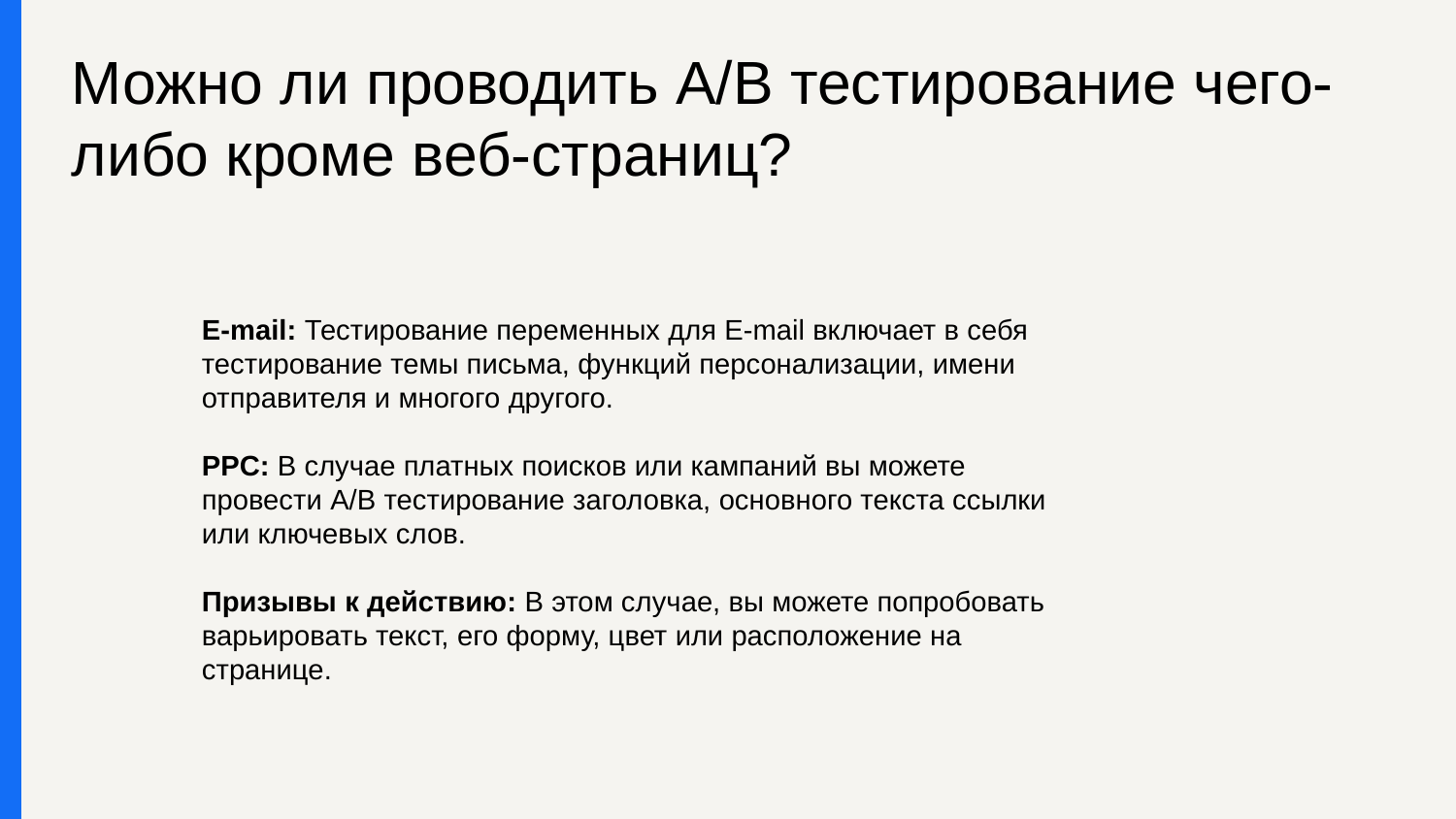

# Можно ли проводить A/B тестирование чего-либо кроме веб-страниц?
E-mail: Тестирование переменных для E-mail включает в себя тестирование темы письма, функций персонализации, имени отправителя и многого другого.

PPC: В случае платных поисков или кампаний вы можете провести A/B тестирование заголовка, основного текста ссылки или ключевых слов.

Призывы к действию: В этом случае, вы можете попробовать варьировать текст, его форму, цвет или расположение на странице.